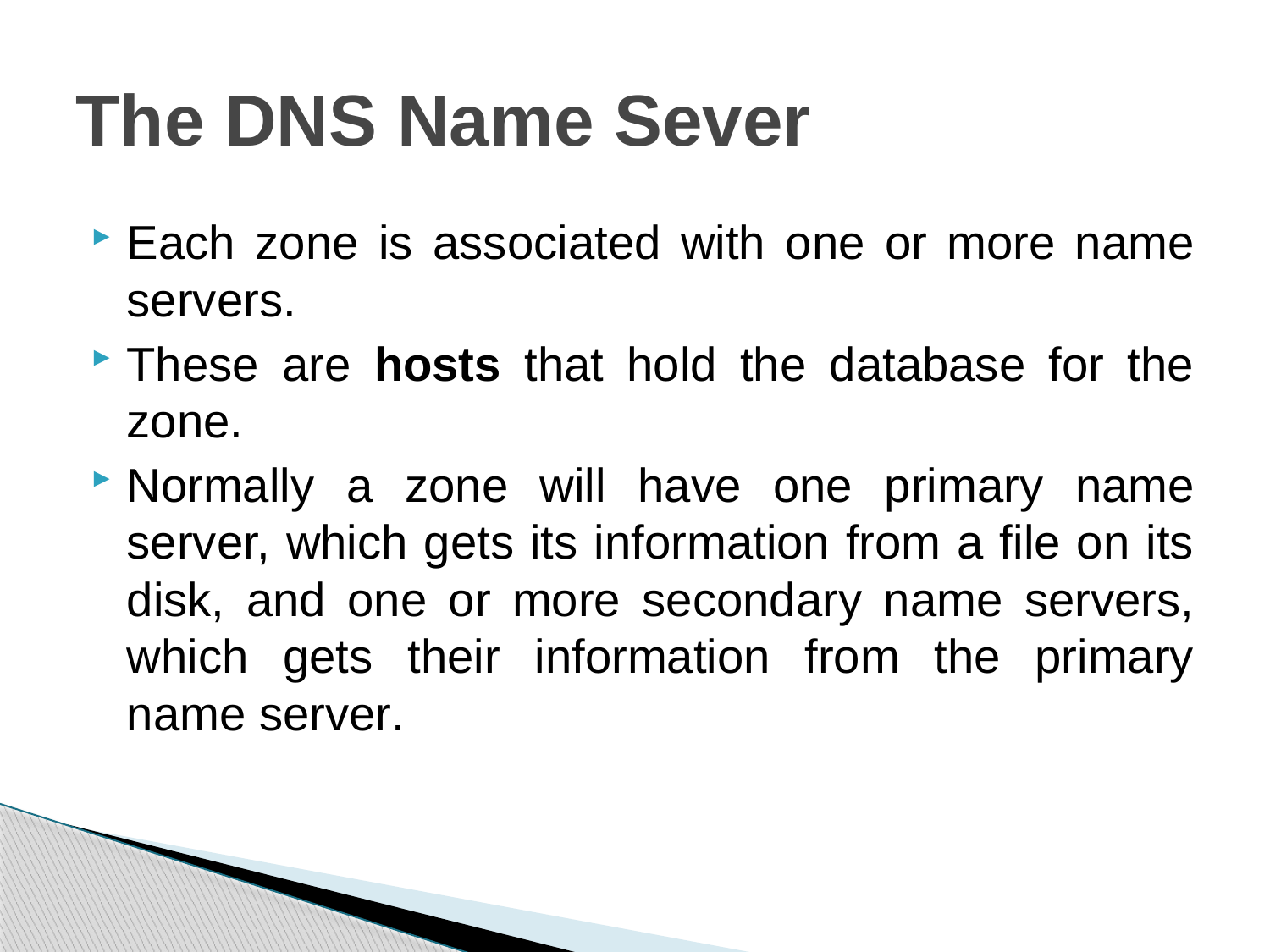

# The DNS Name Sever
Each zone is associated with one or more name servers.
These are hosts that hold the database for the zone.
Normally a zone will have one primary name server, which gets its information from a file on its disk, and one or more secondary name servers, which gets their information from the primary name server.